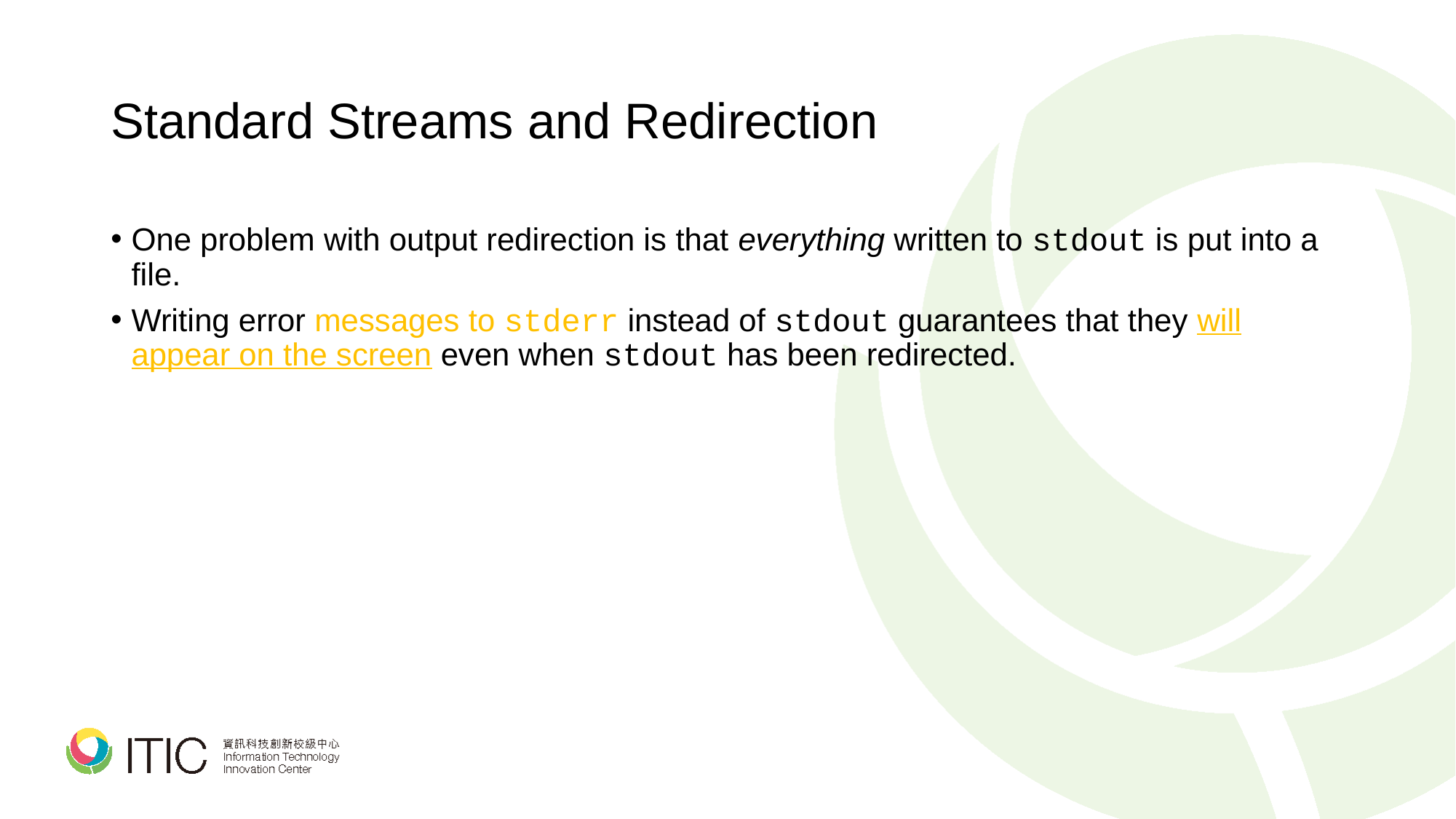

# Standard Streams and Redirection
One problem with output redirection is that everything written to stdout is put into a file.
Writing error messages to stderr instead of stdout guarantees that they will appear on the screen even when stdout has been redirected.